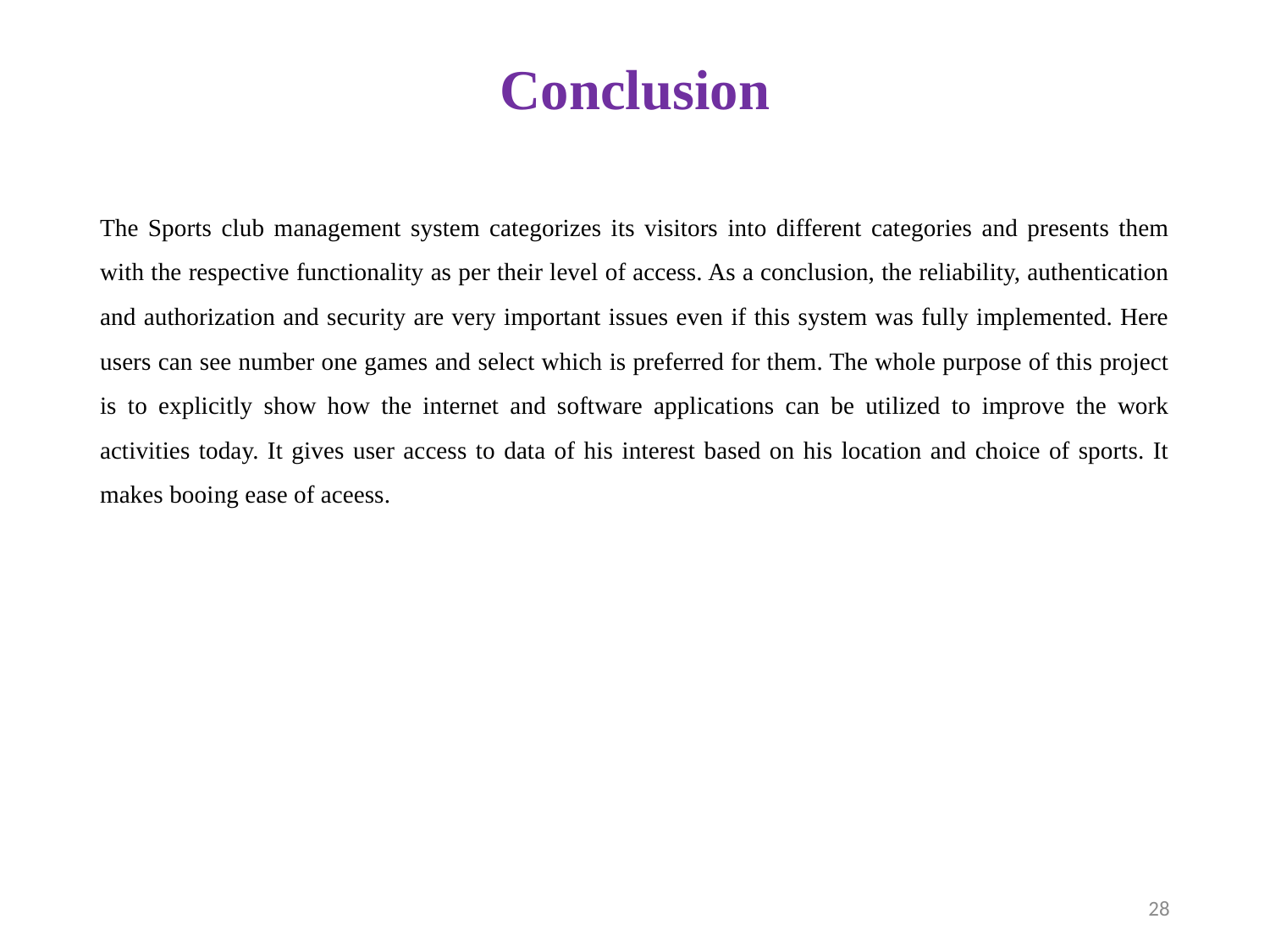

# Conclusion
The Sports club management system categorizes its visitors into different categories and presents them with the respective functionality as per their level of access. As a conclusion, the reliability, authentication and authorization and security are very important issues even if this system was fully implemented. Here users can see number one games and select which is preferred for them. The whole purpose of this project is to explicitly show how the internet and software applications can be utilized to improve the work activities today. It gives user access to data of his interest based on his location and choice of sports. It makes booing ease of aceess.
28